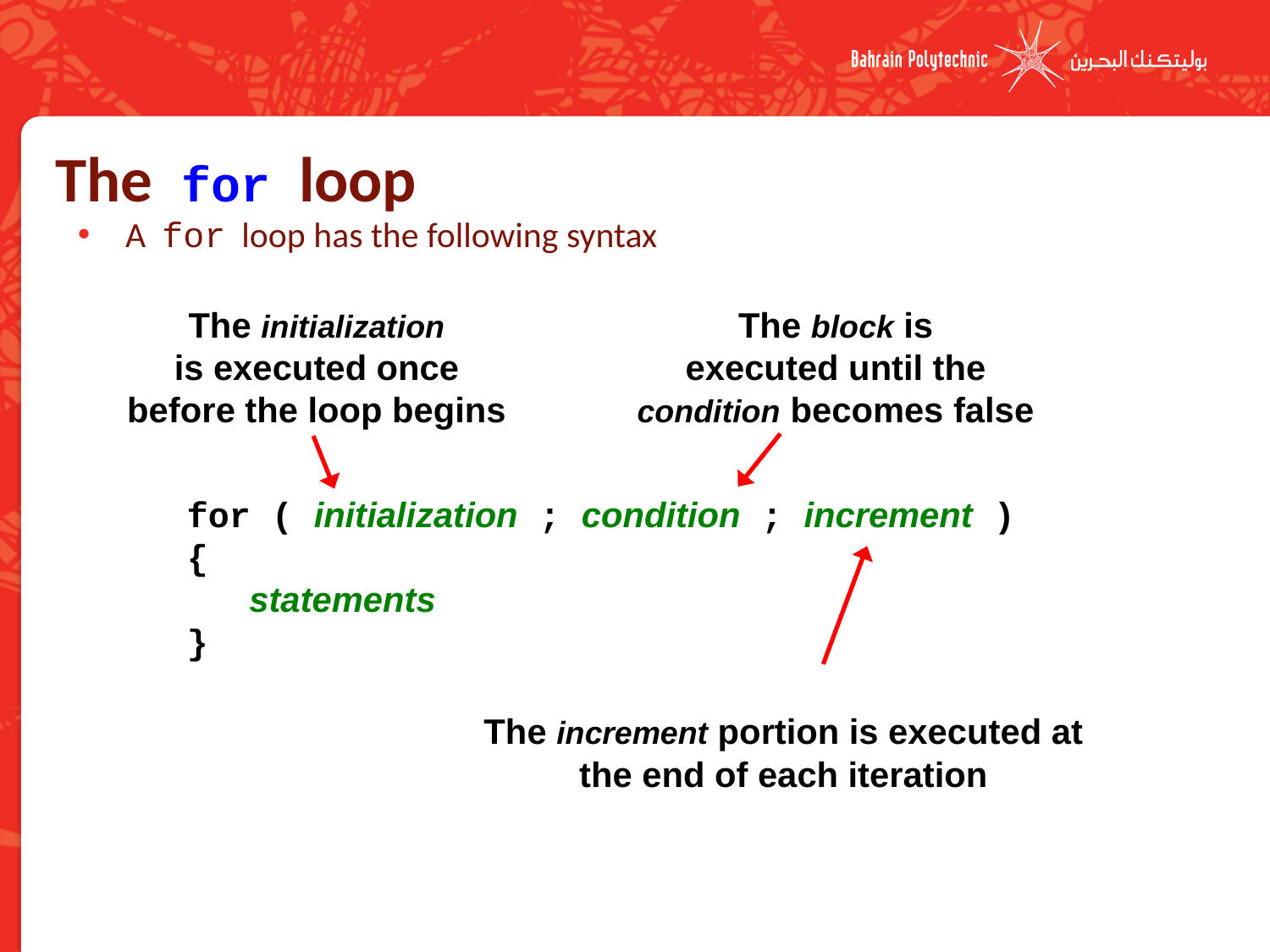

# The  for  loop
A  for  loop has the following syntax
The initialization
is executed once
before the loop begins

The block is
executed until the
condition becomes false

for ( initialization ; condition ; increment )
{
       statements
}

The increment portion is executed at the end of each iteration
19